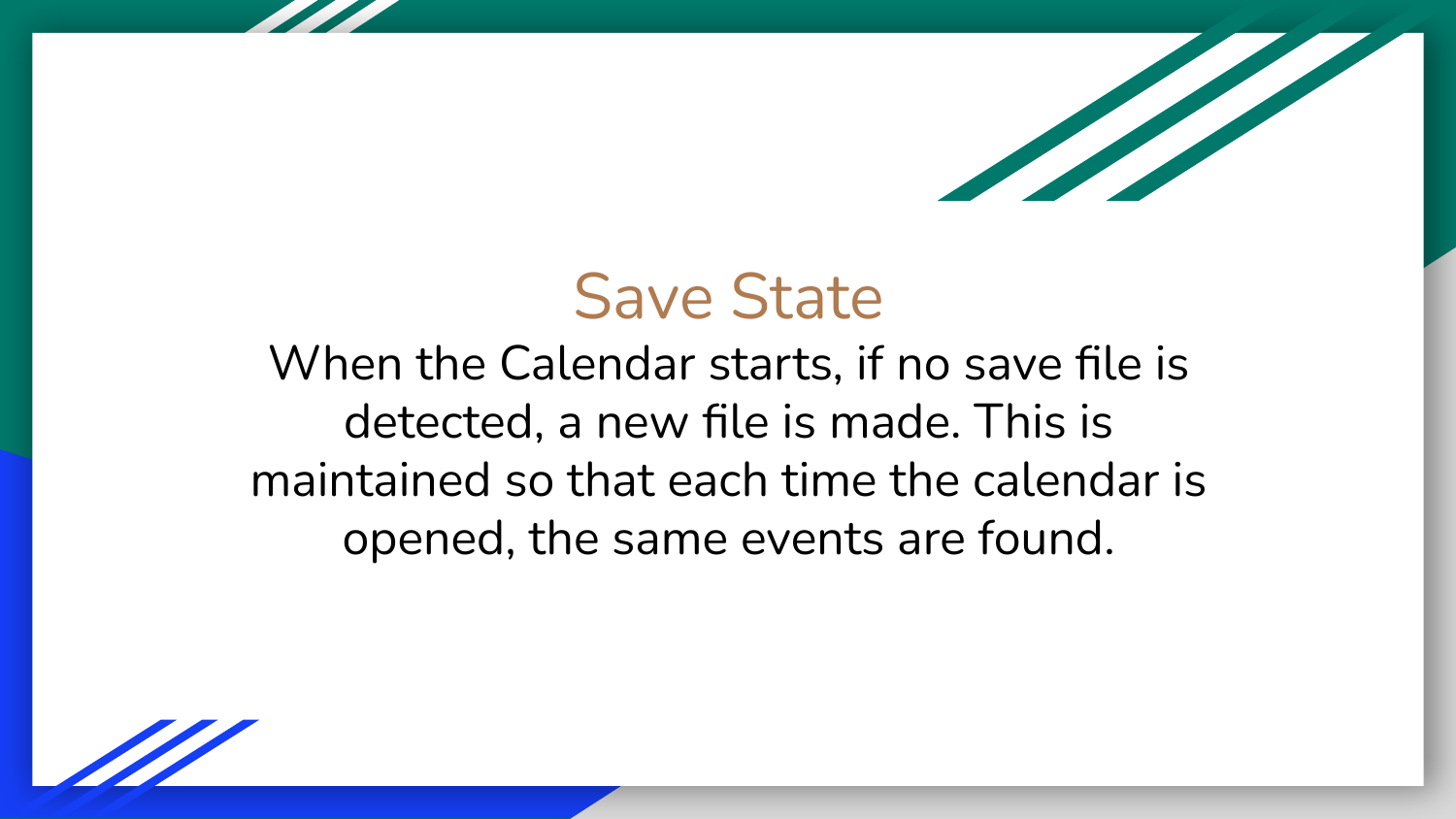

# Save State
When the Calendar starts, if no save file is detected, a new file is made. This is maintained so that each time the calendar is opened, the same events are found.